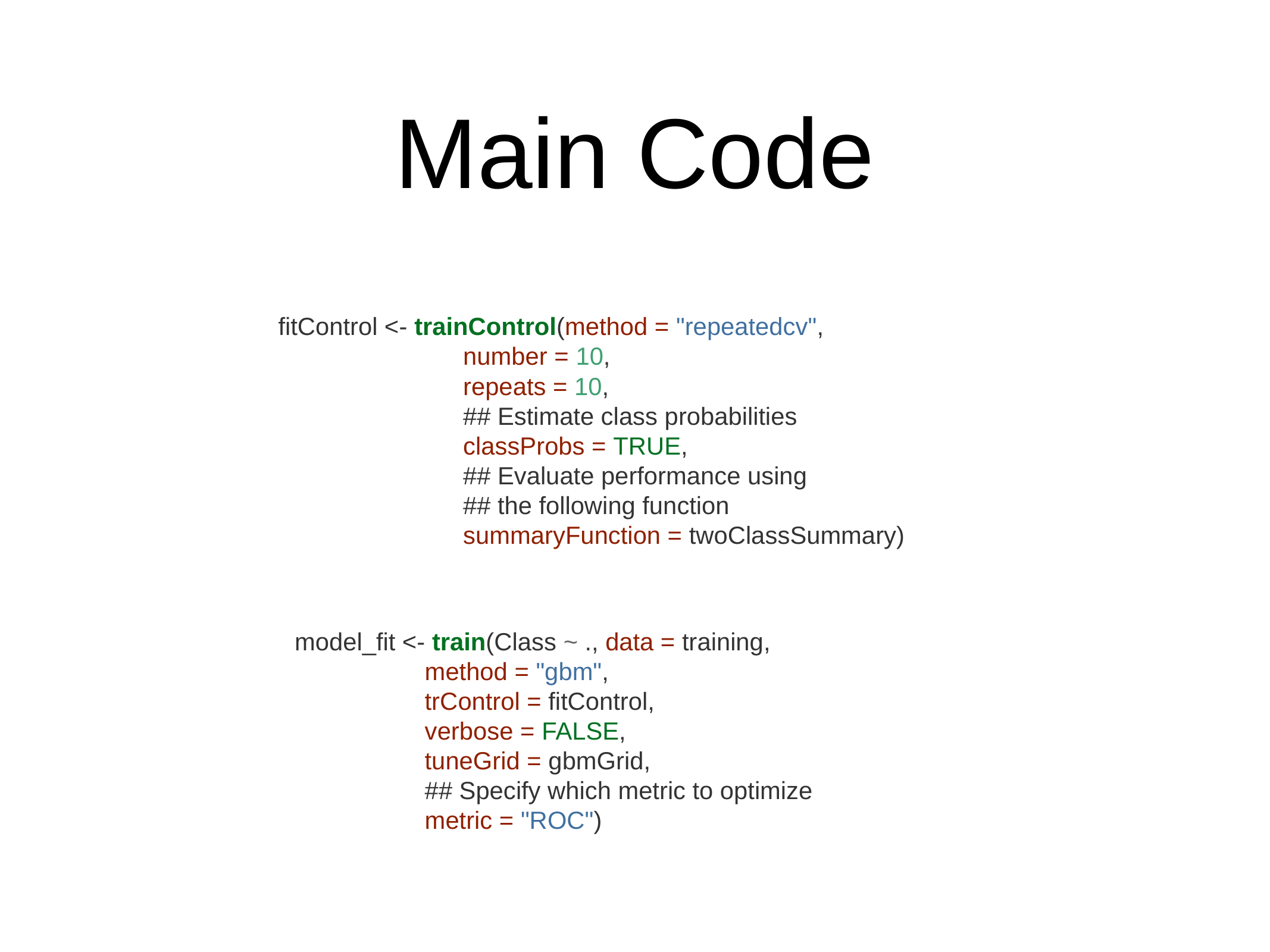

# Main Code
fitControl <- trainControl(method = "repeatedcv",
                           number = 10,
                           repeats = 10,
                           ## Estimate class probabilities
                           classProbs = TRUE,
                           ## Evaluate performance using
                           ## the following function
                           summaryFunction = twoClassSummary)
model_fit <- train(Class ~ ., data = training,
                   method = "gbm",
                   trControl = fitControl,
                   verbose = FALSE,
                   tuneGrid = gbmGrid,
                   ## Specify which metric to optimize
                   metric = "ROC")